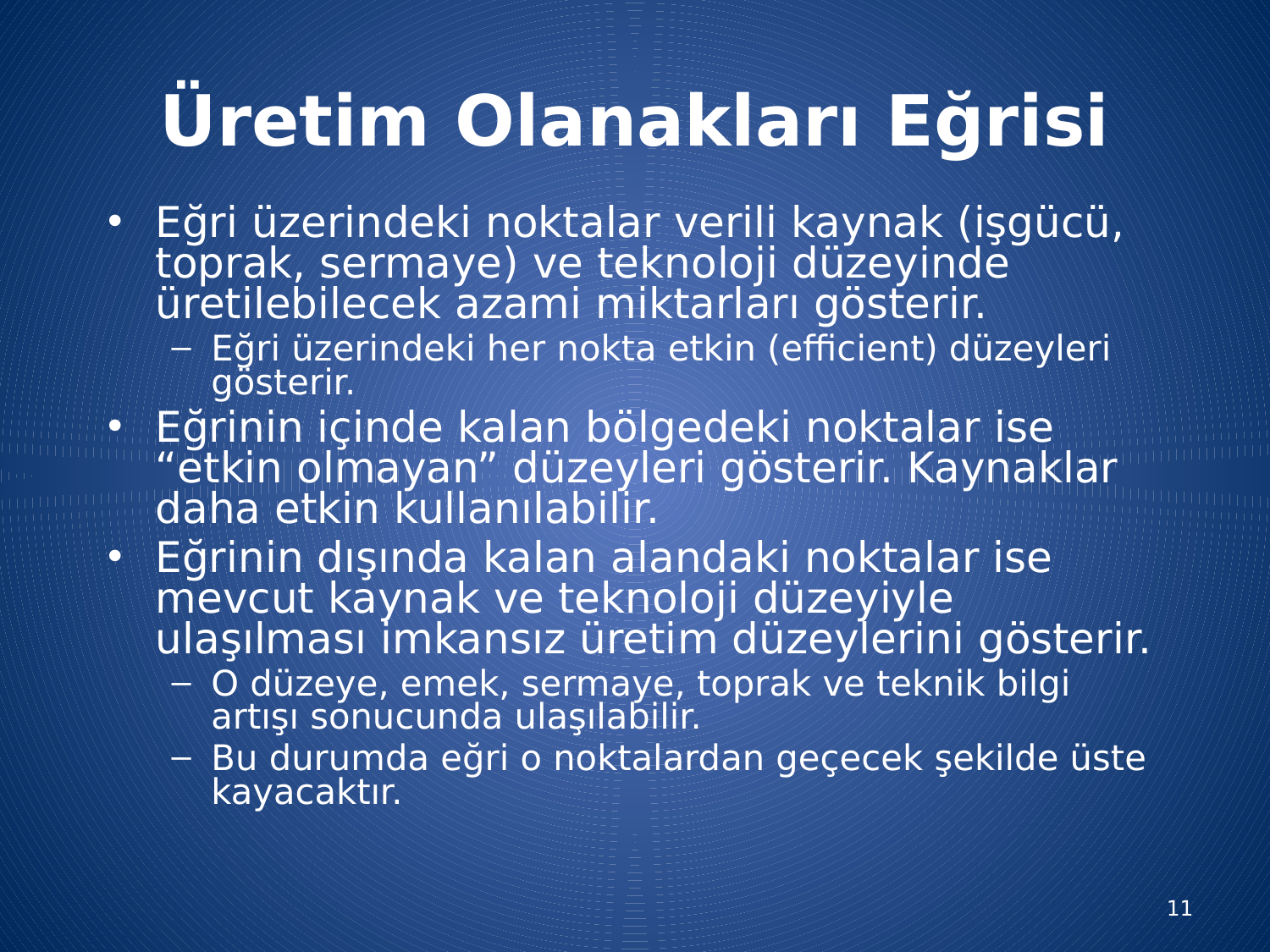

# Üretim Olanakları Eğrisi
Eğri üzerindeki noktalar verili kaynak (işgücü, toprak, sermaye) ve teknoloji düzeyinde üretilebilecek azami miktarları gösterir.
Eğri üzerindeki her nokta etkin (efficient) düzeyleri gösterir.
Eğrinin içinde kalan bölgedeki noktalar ise “etkin olmayan” düzeyleri gösterir. Kaynaklar daha etkin kullanılabilir.
Eğrinin dışında kalan alandaki noktalar ise mevcut kaynak ve teknoloji düzeyiyle ulaşılması imkansız üretim düzeylerini gösterir.
O düzeye, emek, sermaye, toprak ve teknik bilgi artışı sonucunda ulaşılabilir.
Bu durumda eğri o noktalardan geçecek şekilde üste kayacaktır.
11